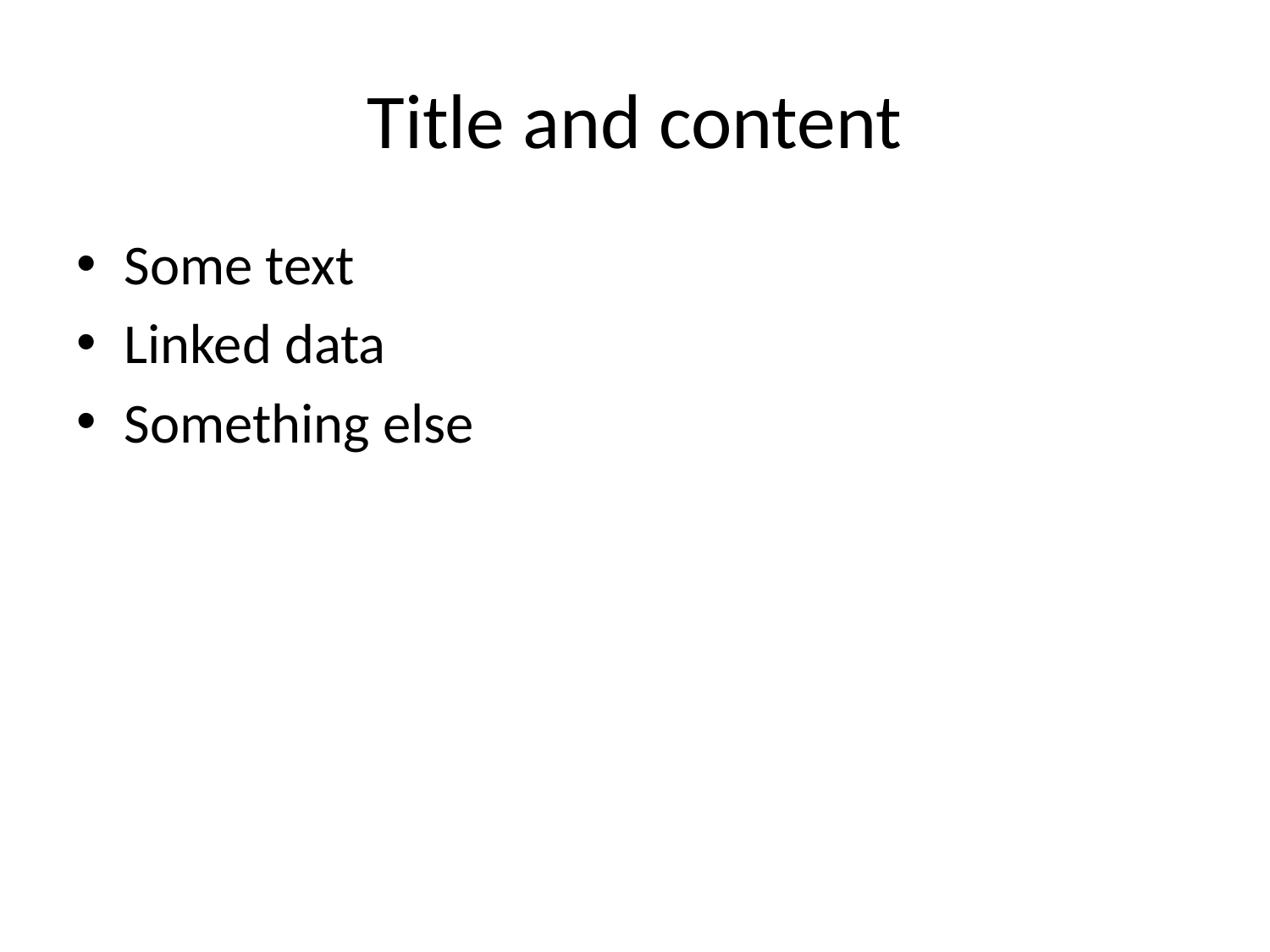

# Title and content
Some text
Linked data
Something else